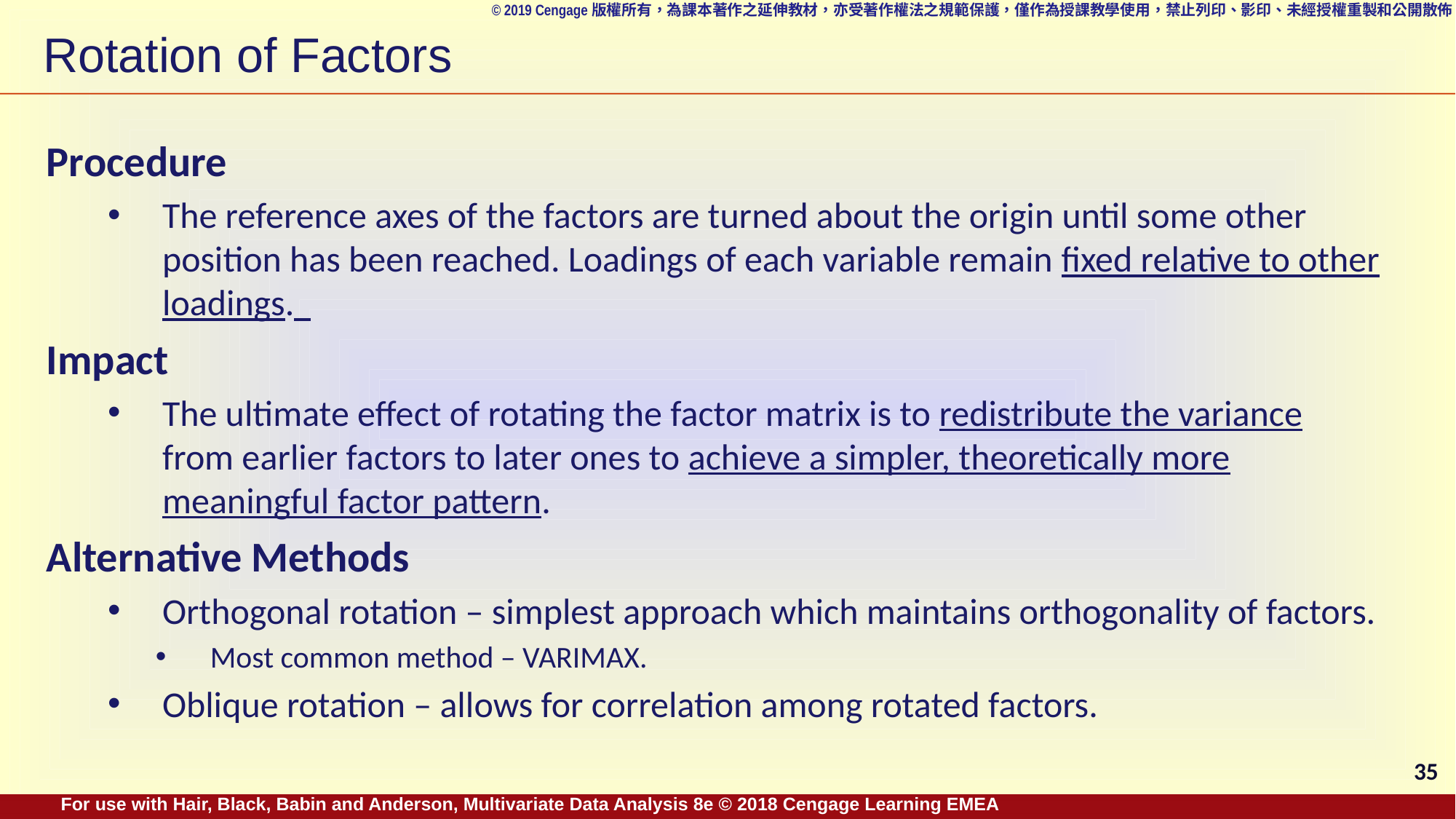

# Rotation of Factors
Procedure
The reference axes of the factors are turned about the origin until some other position has been reached. Loadings of each variable remain fixed relative to other loadings.
Impact
The ultimate effect of rotating the factor matrix is to redistribute the variance from earlier factors to later ones to achieve a simpler, theoretically more meaningful factor pattern.
Alternative Methods
Orthogonal rotation – simplest approach which maintains orthogonality of factors.
Most common method – VARIMAX.
Oblique rotation – allows for correlation among rotated factors.
35
For use with Hair, Black, Babin and Anderson, Multivariate Data Analysis 8e © 2018 Cengage Learning EMEA